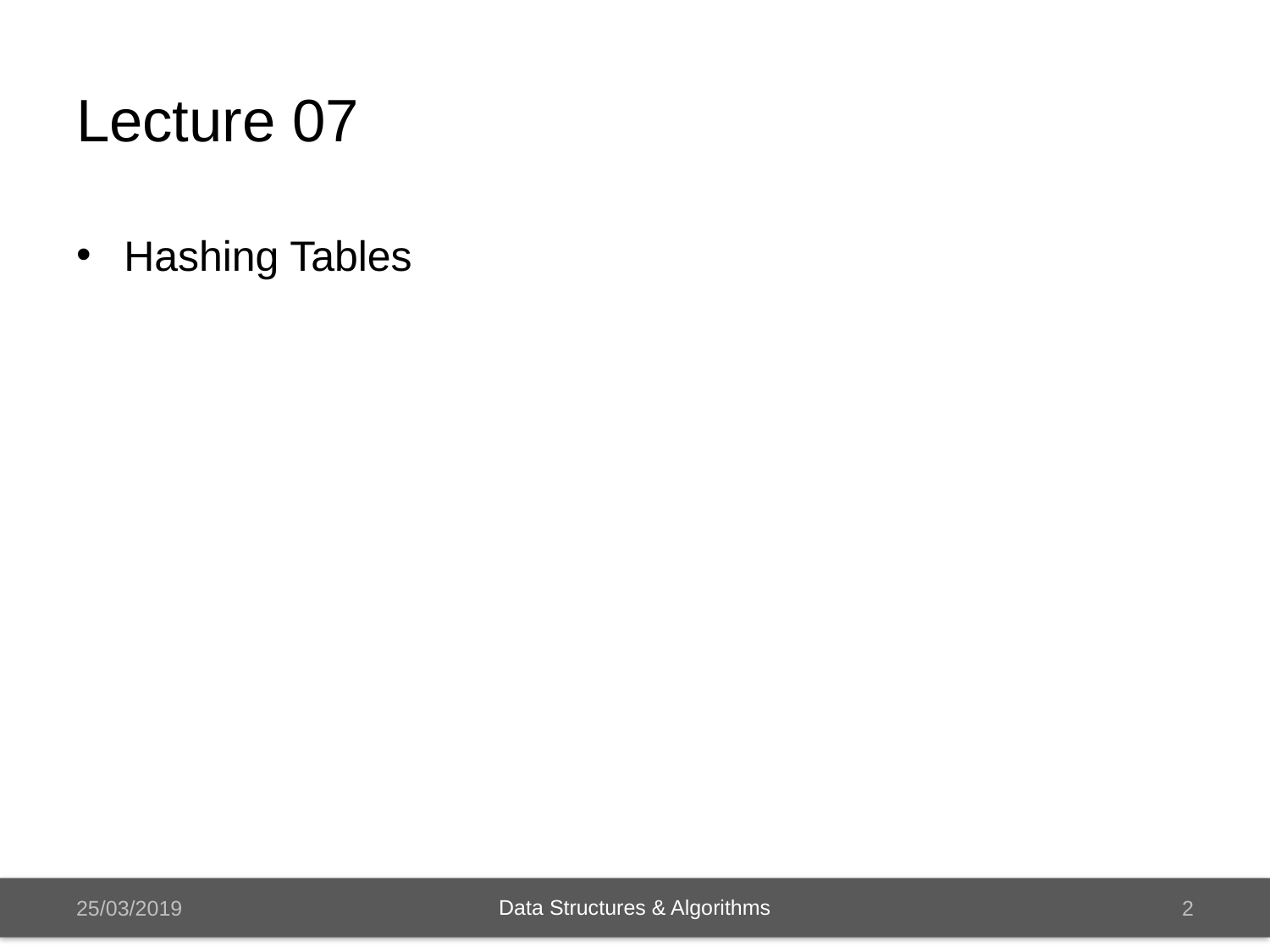

# Lecture 07
Hashing Tables
25/03/2019
2